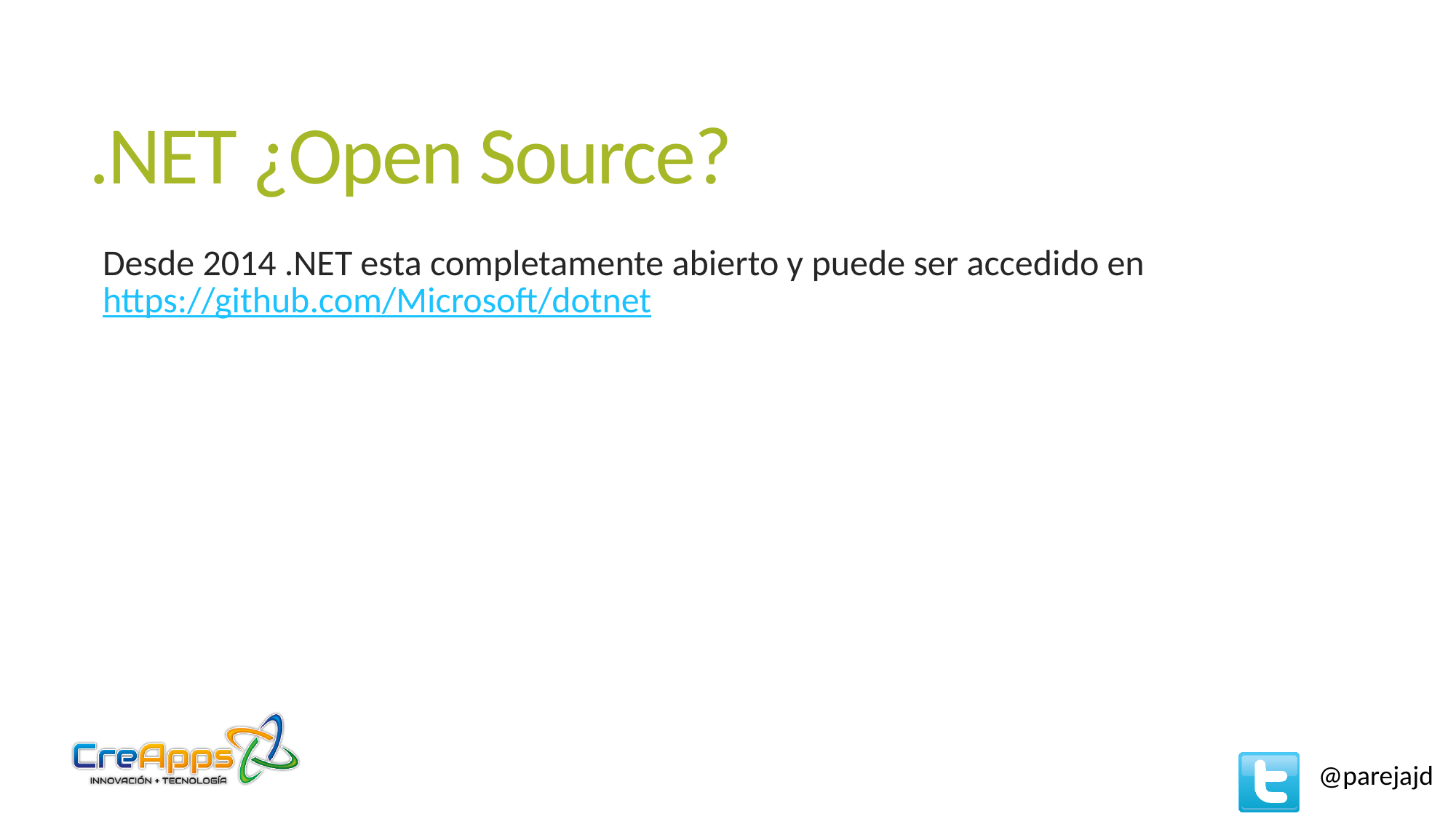

# .NET ¿Open Source?
Desde 2014 .NET esta completamente abierto y puede ser accedido en https://github.com/Microsoft/dotnet